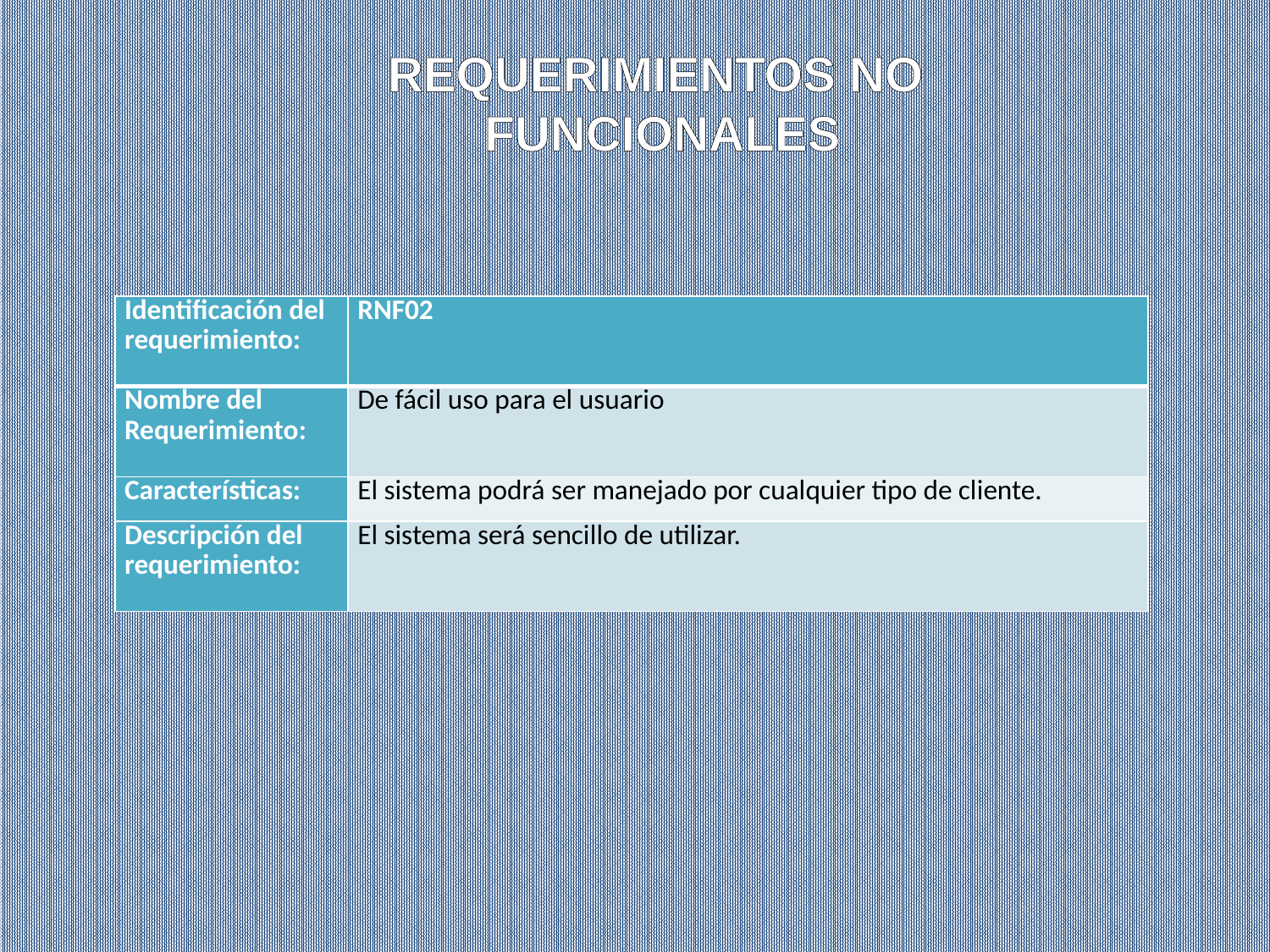

Requerimientos no
funcionales
| Identificación del requerimiento: | RNF02 |
| --- | --- |
| Nombre del Requerimiento: | De fácil uso para el usuario |
| Características: | El sistema podrá ser manejado por cualquier tipo de cliente. |
| Descripción del requerimiento: | El sistema será sencillo de utilizar. |